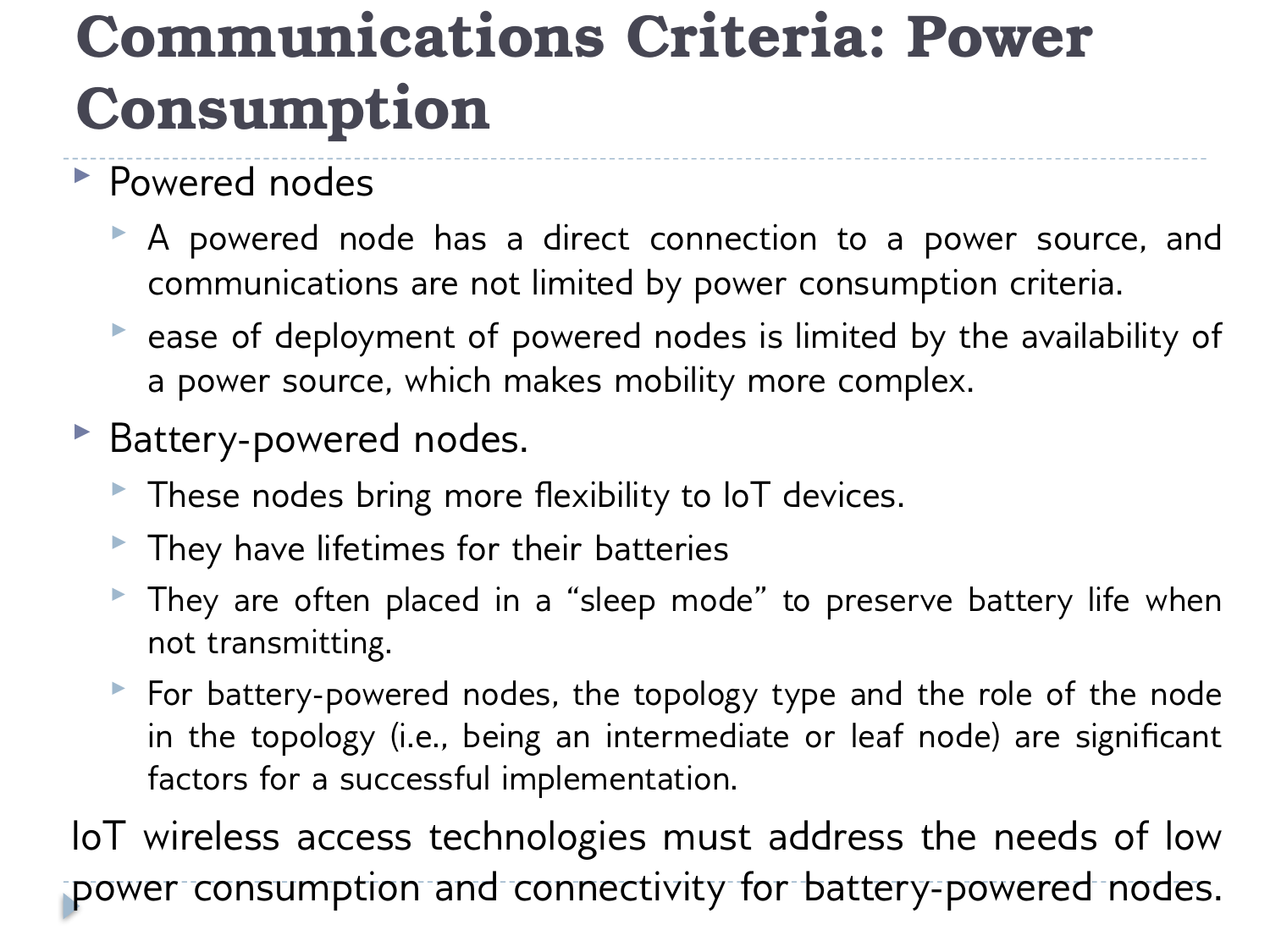

# Communications Criteria: Power Consumption
Powered nodes
A powered node has a direct connection to a power source, and communications are not limited by power consumption criteria.
ease of deployment of powered nodes is limited by the availability of a power source, which makes mobility more complex.
Battery-powered nodes.
These nodes bring more flexibility to IoT devices.
They have lifetimes for their batteries
They are often placed in a “sleep mode” to preserve battery life when not transmitting.
For battery-powered nodes, the topology type and the role of the node in the topology (i.e., being an intermediate or leaf node) are significant factors for a successful implementation.
IoT wireless access technologies must address the needs of low power consumption and connectivity for battery-powered nodes.